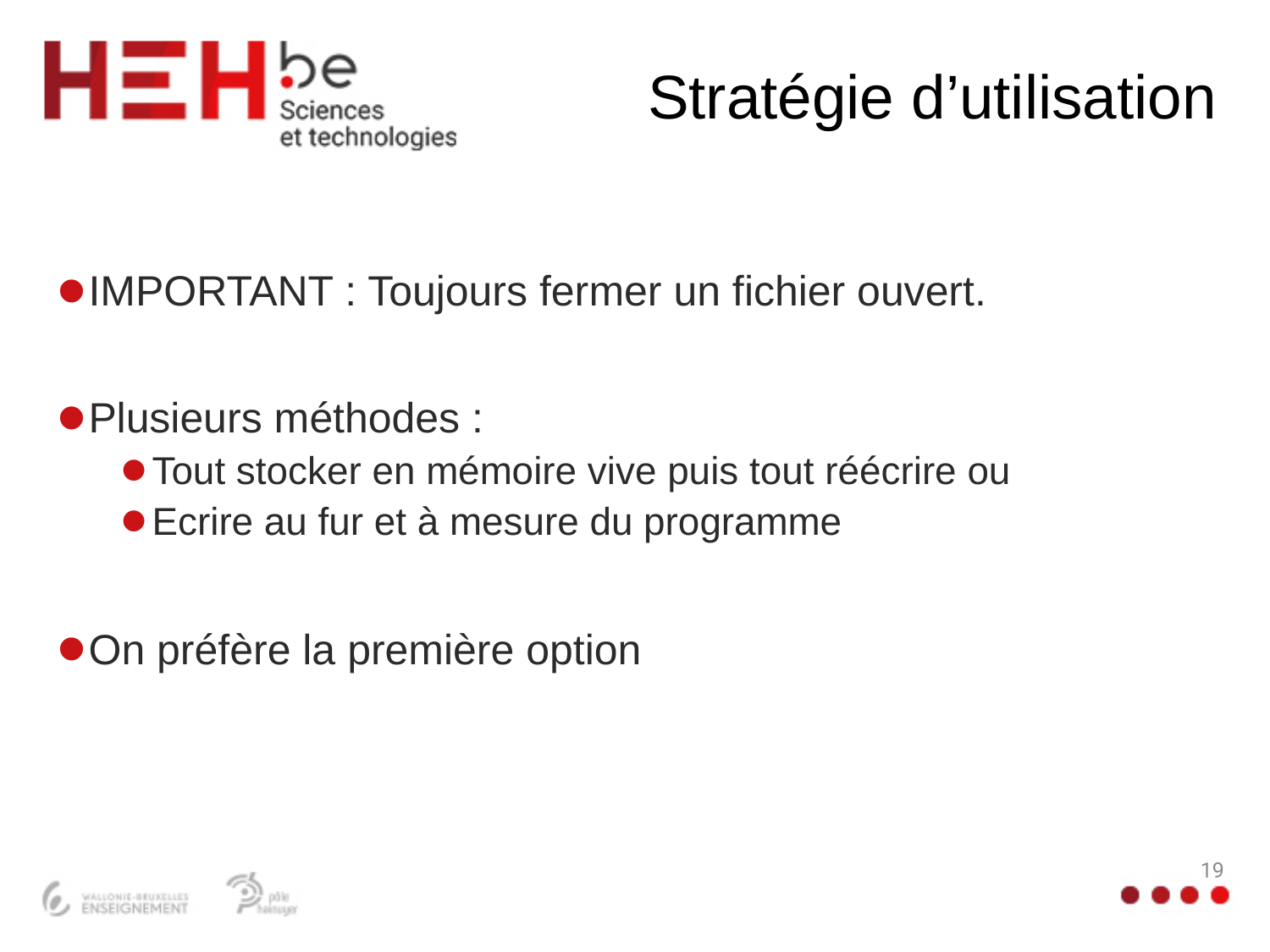

# Stratégie d’utilisation
IMPORTANT : Toujours fermer un fichier ouvert.

Plusieurs méthodes :
Tout stocker en mémoire vive puis tout réécrire ou
Ecrire au fur et à mesure du programme

On préfère la première option

19